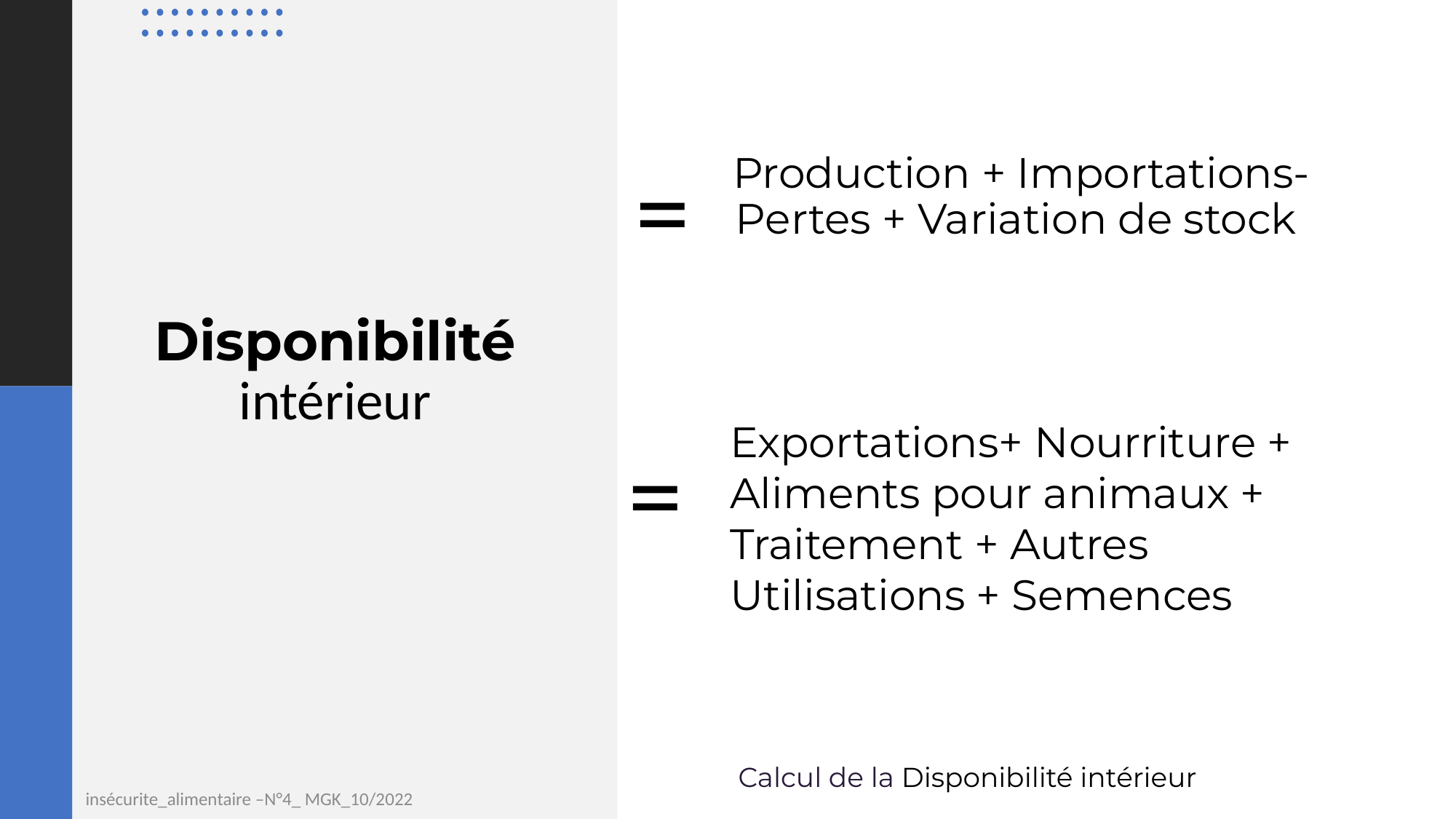

=
Production + Importations-Pertes + Variation de stock
# Disponibilité intérieur

Exportations+ Nourriture + Aliments pour animaux + Traitement + Autres Utilisations + Semences
=
Calcul de la Disponibilité intérieur
insécurite_alimentaire –N°4_ MGK_10/2022